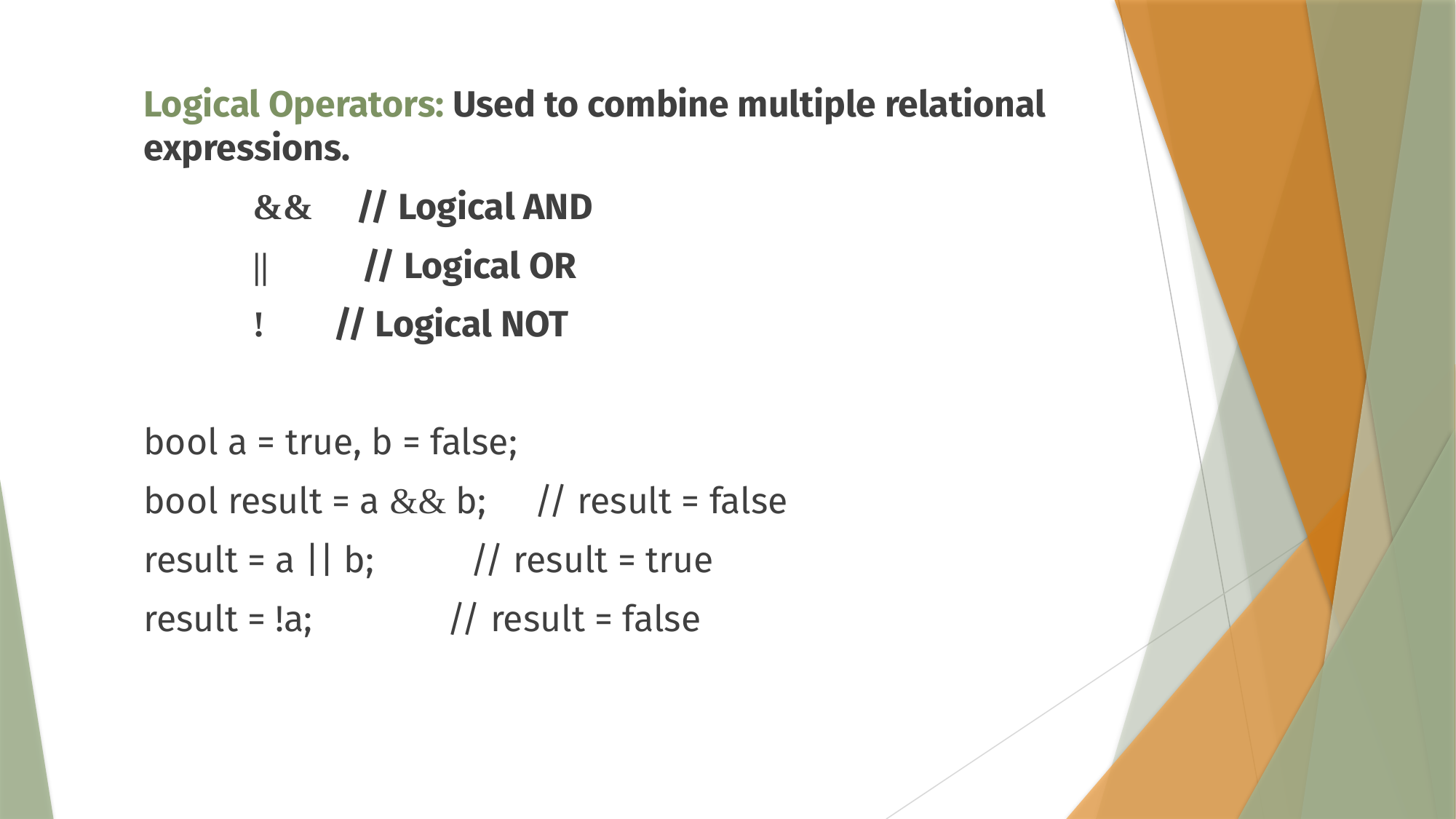

Logical Operators: Used to combine multiple relational expressions.
	&&     // Logical AND
	||    	// Logical OR
	!        // Logical NOT

bool a = true, b = false;
bool result = a && b;     // result = false
result = a || b;          // result = true
result = !a;              // result = false